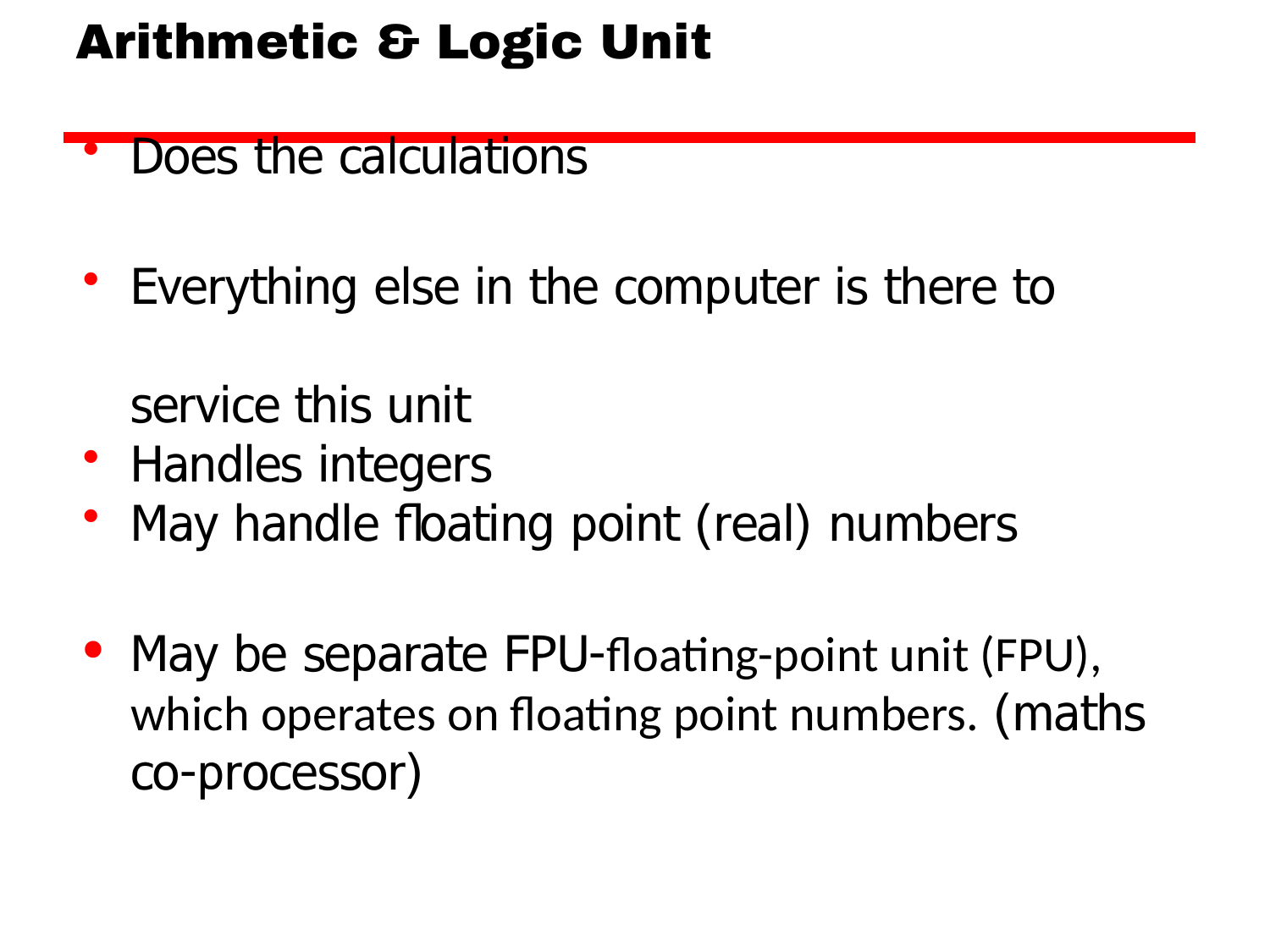

Arithmetic & Logic Unit

Does the calculations
Everything else in the computer is there to  service this unit
Handles integers
May handle floating point (real) numbers

May be separate FPU-floating-point unit (FPU), which operates on floating point numbers. (maths co-processor)